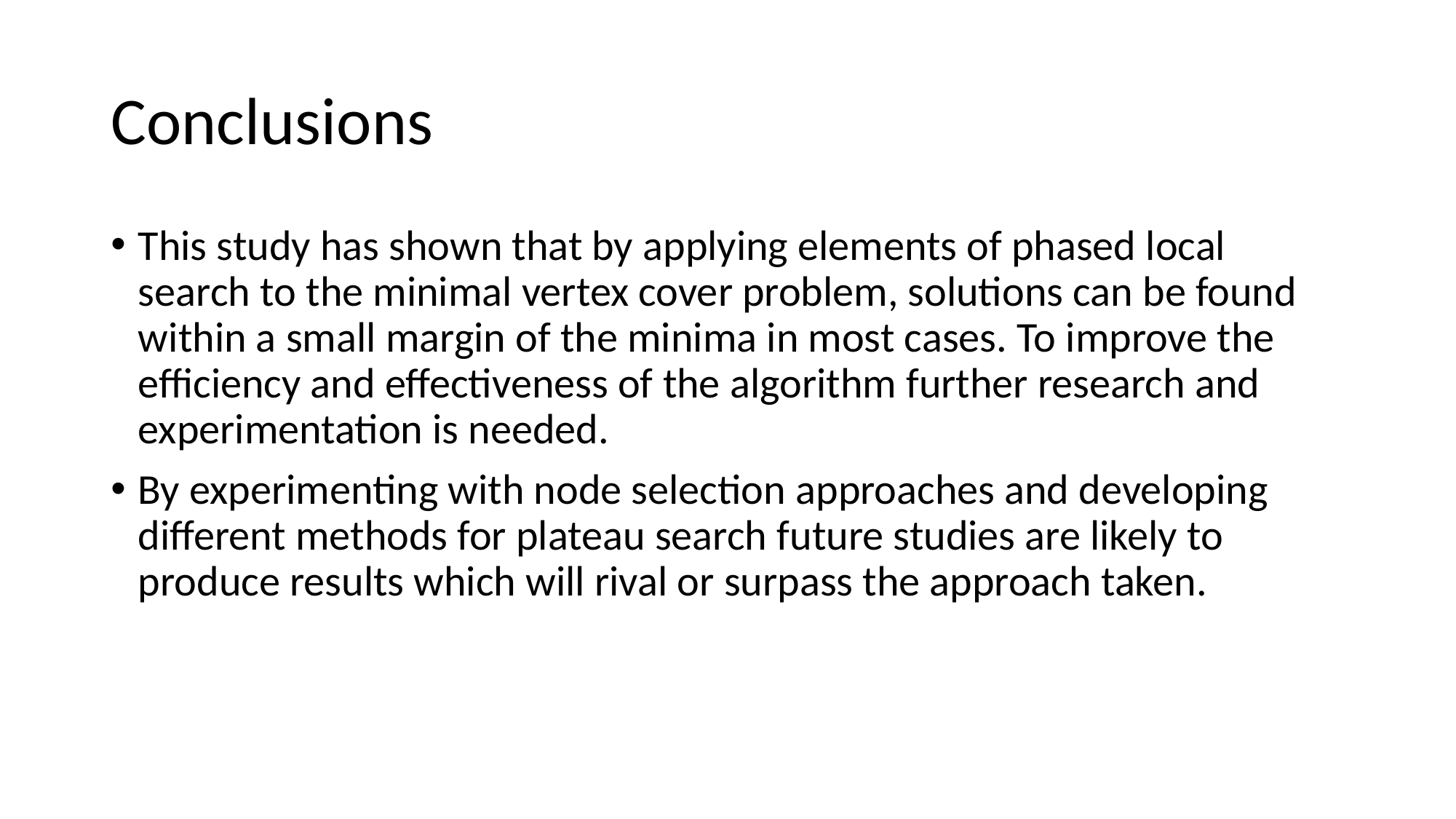

# Conclusions
This study has shown that by applying elements of phased local search to the minimal vertex cover problem, solutions can be found within a small margin of the minima in most cases. To improve the efficiency and effectiveness of the algorithm further research and experimentation is needed.
By experimenting with node selection approaches and developing different methods for plateau search future studies are likely to produce results which will rival or surpass the approach taken.